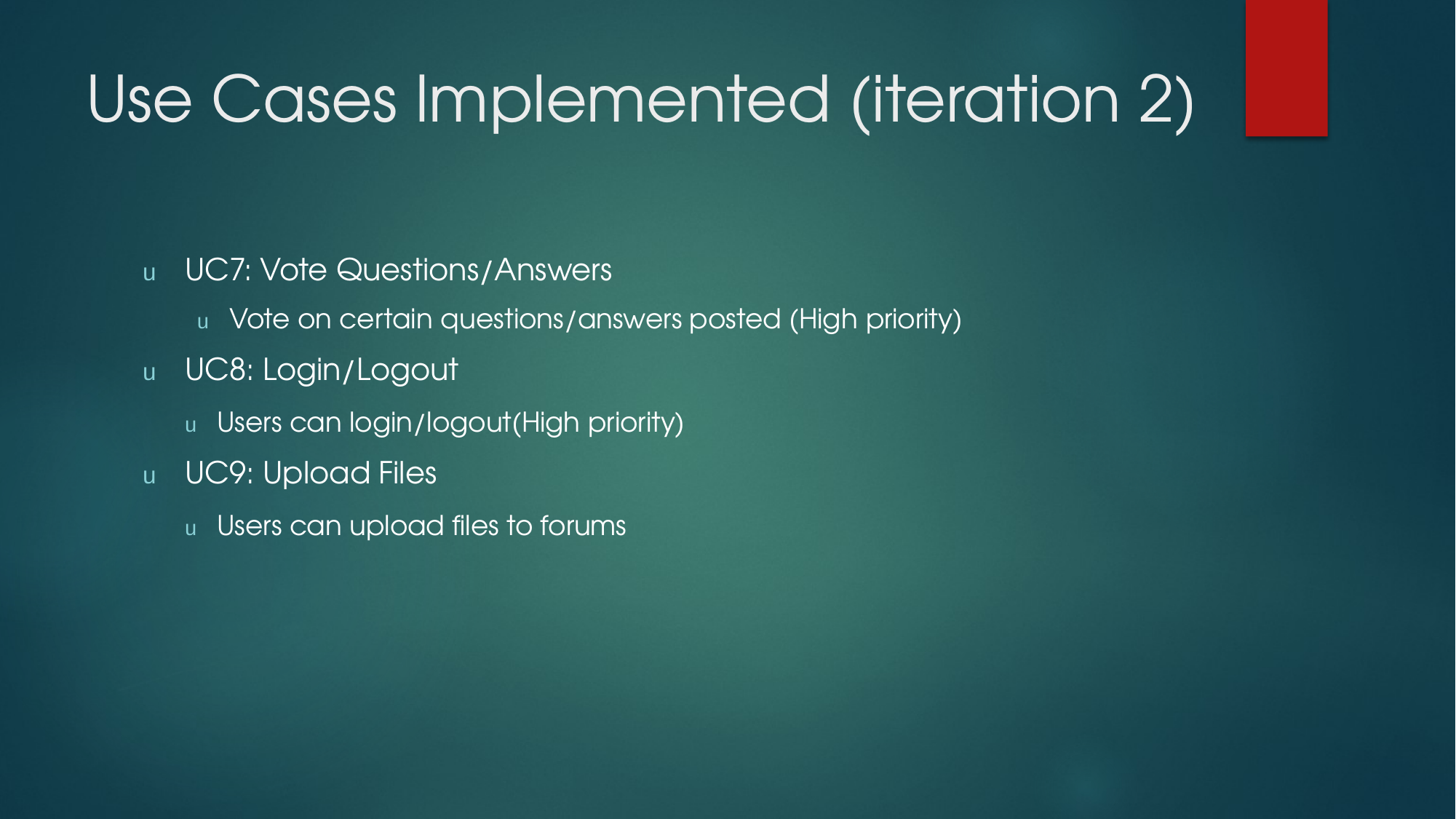

# Use Cases Implemented (iteration 2)
u	UC7: Vote Questions/Answers
u Vote on certain questions/answers posted (High priority)
u	UC8: Login/Logout
	u Users can login/logout(High priority)
u	UC9: Upload Files
	u Users can upload files to forums